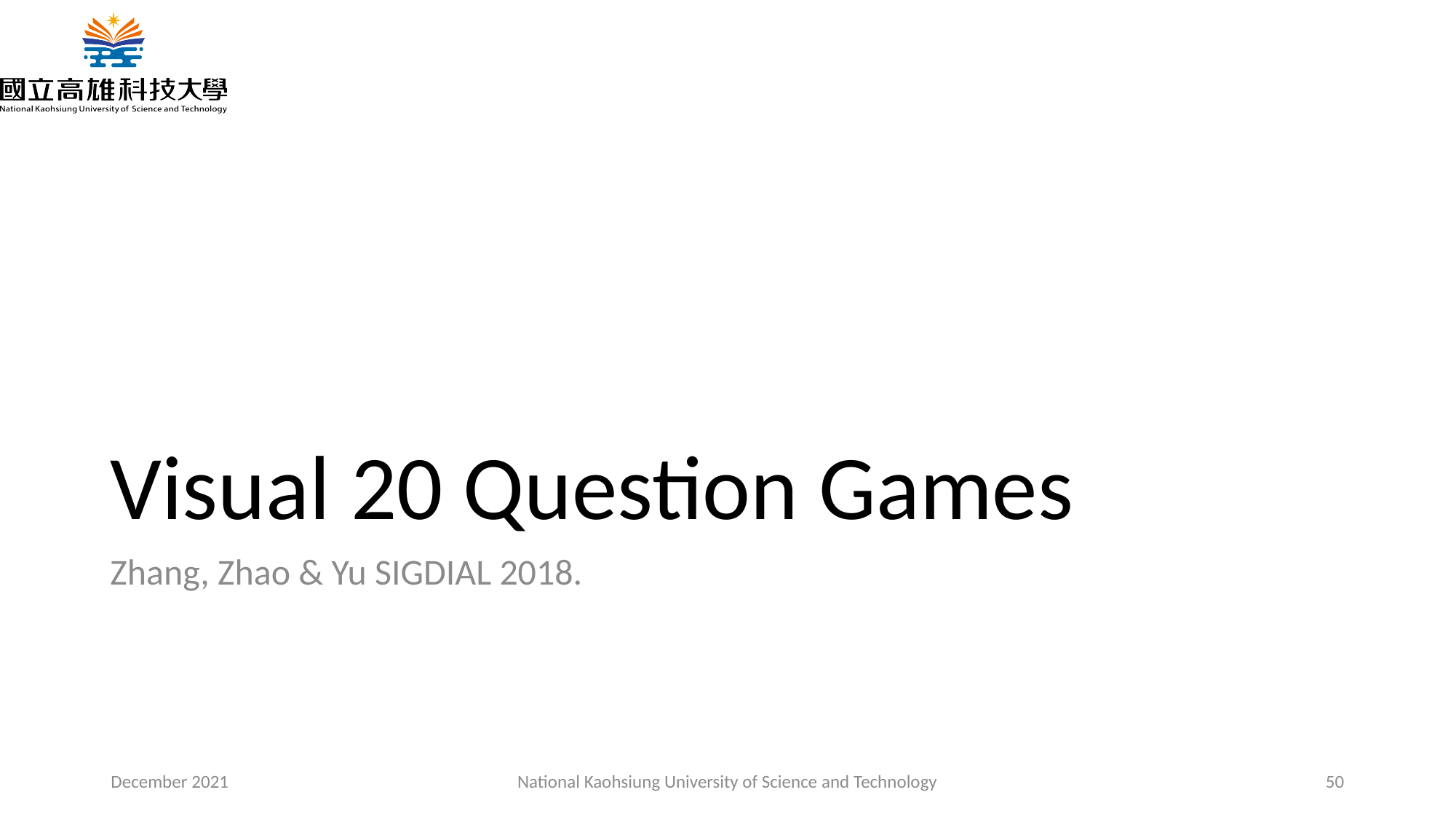

# Visual 20 Question Games
Zhang, Zhao & Yu SIGDIAL 2018.
December 2021
National Kaohsiung University of Science and Technology
50